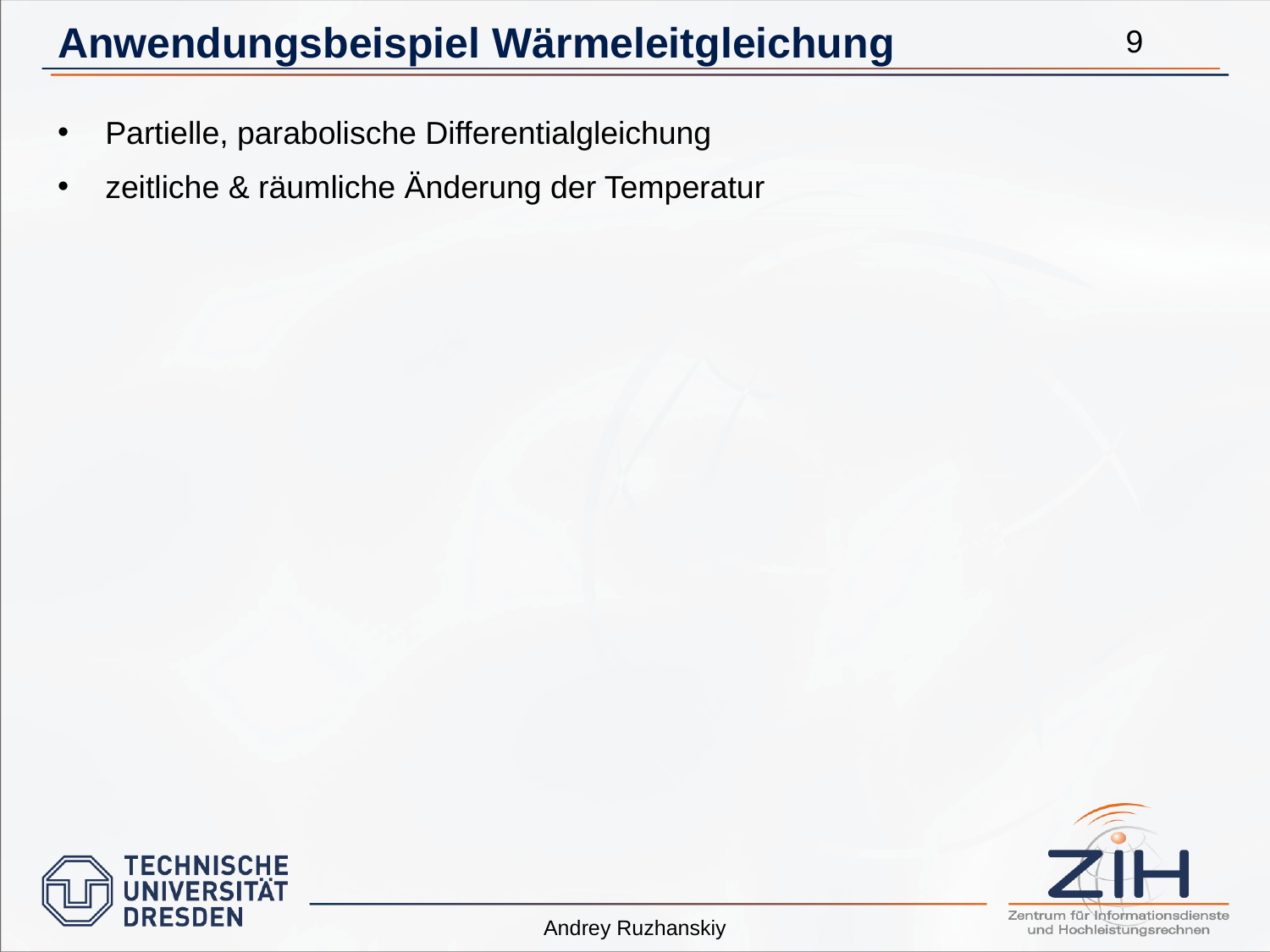

# Anwendungsbeispiel Wärmeleitgleichung
9
Partielle, parabolische Differentialgleichung
zeitliche & räumliche Änderung der Temperatur
Andrey Ruzhanskiy